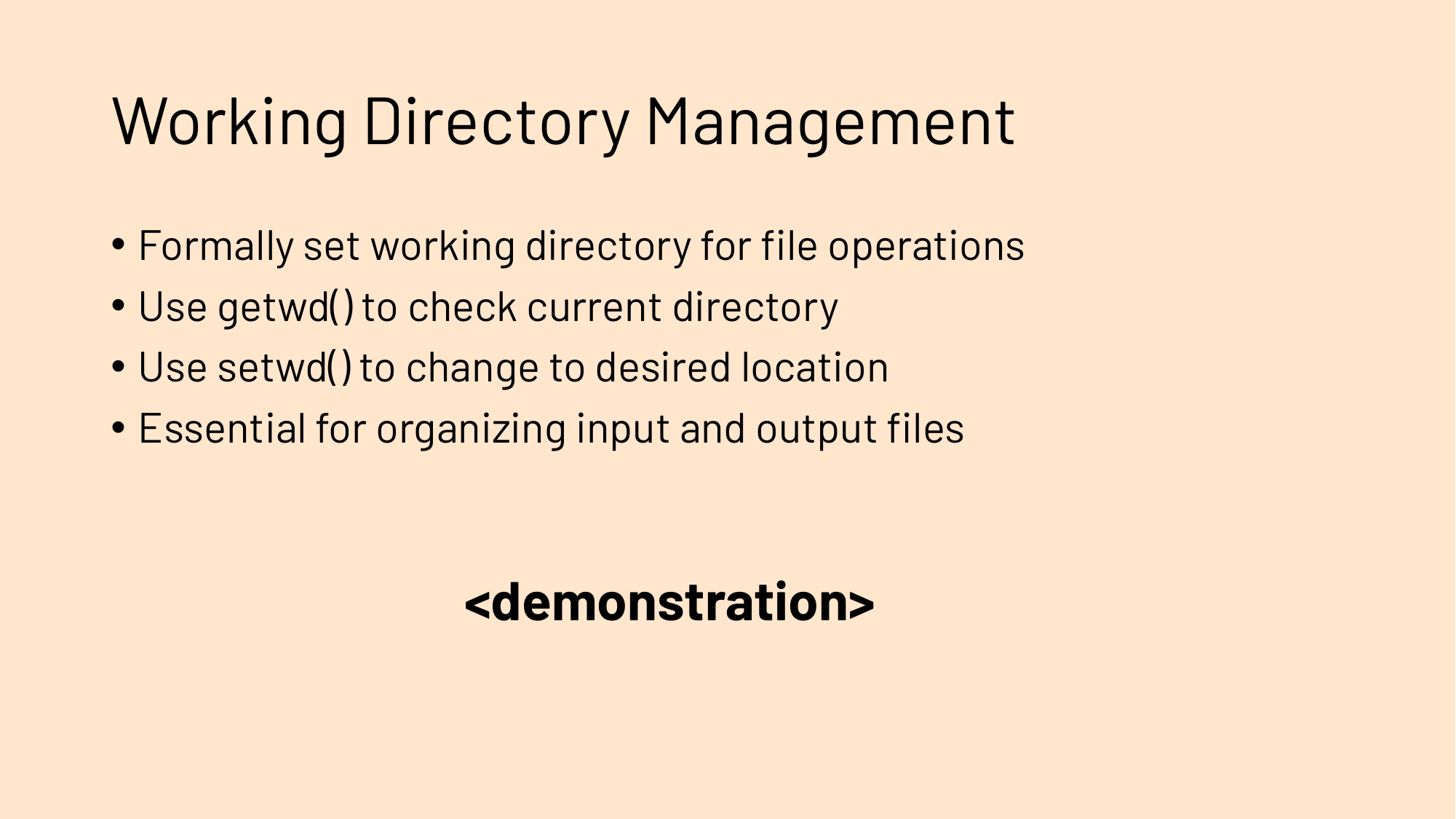

# Working Directory Management
Formally set working directory for file operations
Use getwd() to check current directory
Use setwd() to change to desired location
Essential for organizing input and output files
<demonstration>